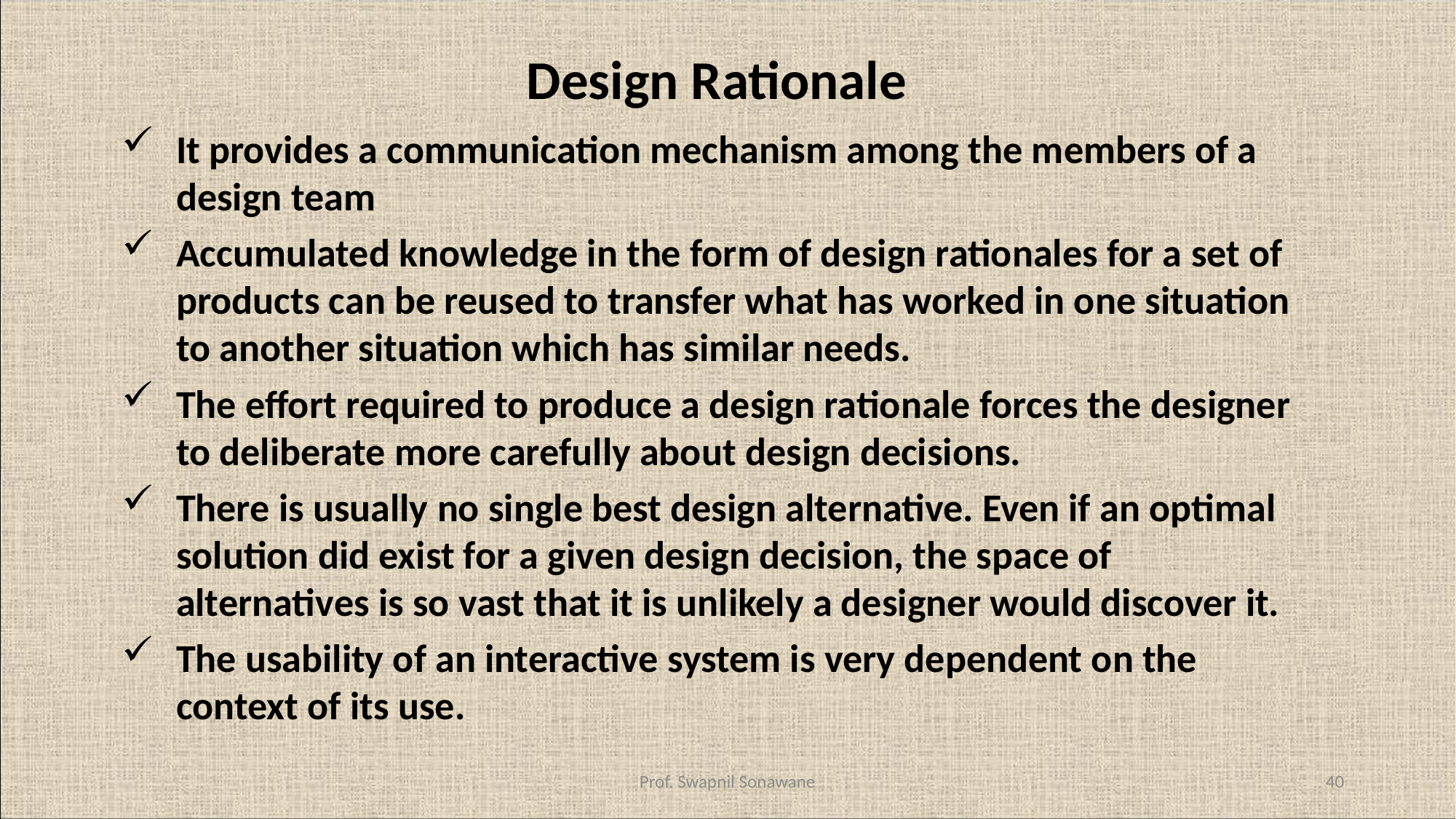

# Design Rationale
It provides a communication mechanism among the members of a design team
Accumulated knowledge in the form of design rationales for a set of products can be reused to transfer what has worked in one situation to another situation which has similar needs.
The effort required to produce a design rationale forces the designer to deliberate more carefully about design decisions.
There is usually no single best design alternative. Even if an optimal solution did exist for a given design decision, the space of alternatives is so vast that it is unlikely a designer would discover it.
The usability of an interactive system is very dependent on the context of its use.
Prof. Swapnil Sonawane
40